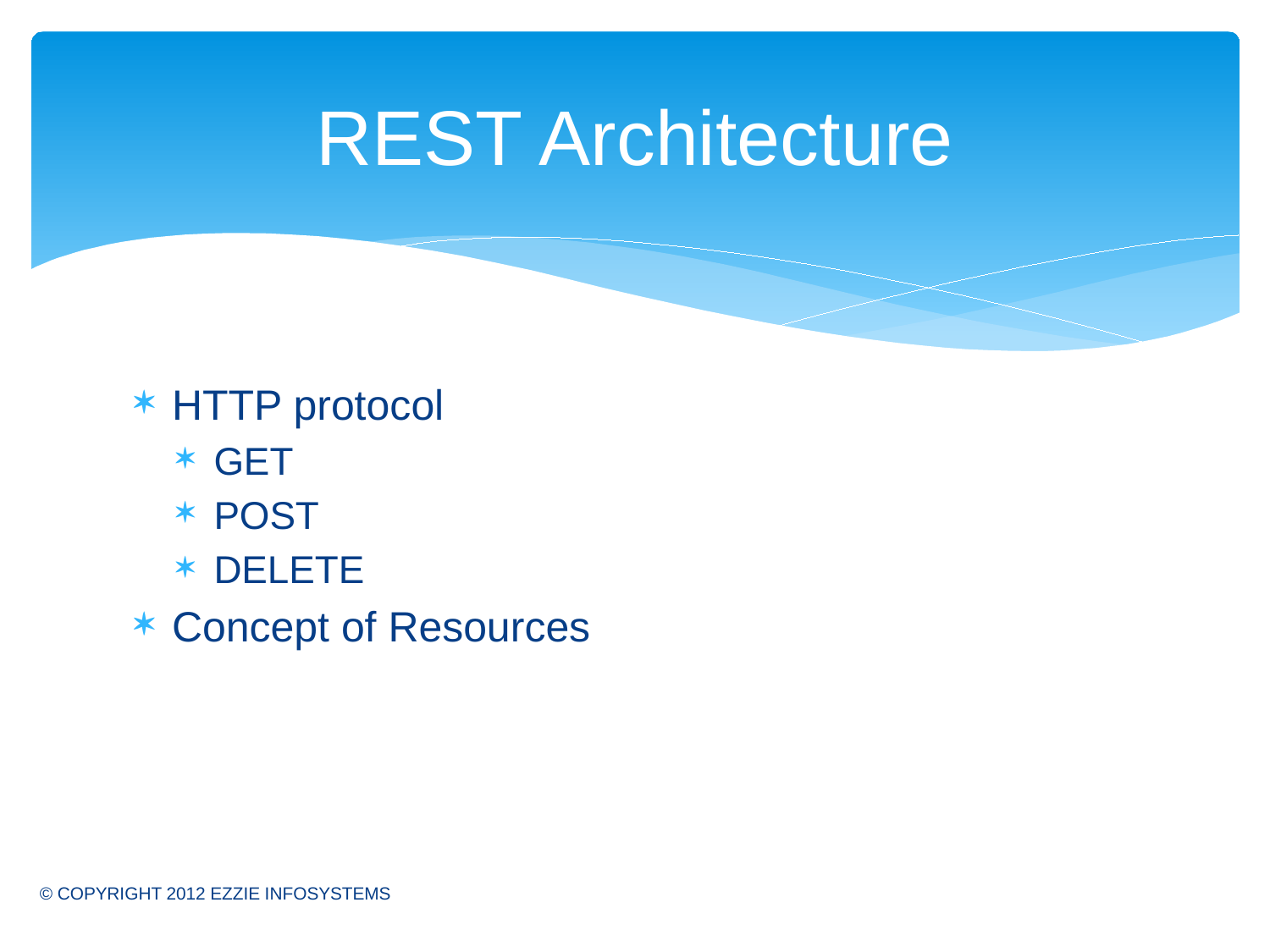

# REST Architecture
HTTP protocol
GET
POST
DELETE
Concept of Resources

© COPYRIGHT 2012 EZZIE INFOSYSTEMS